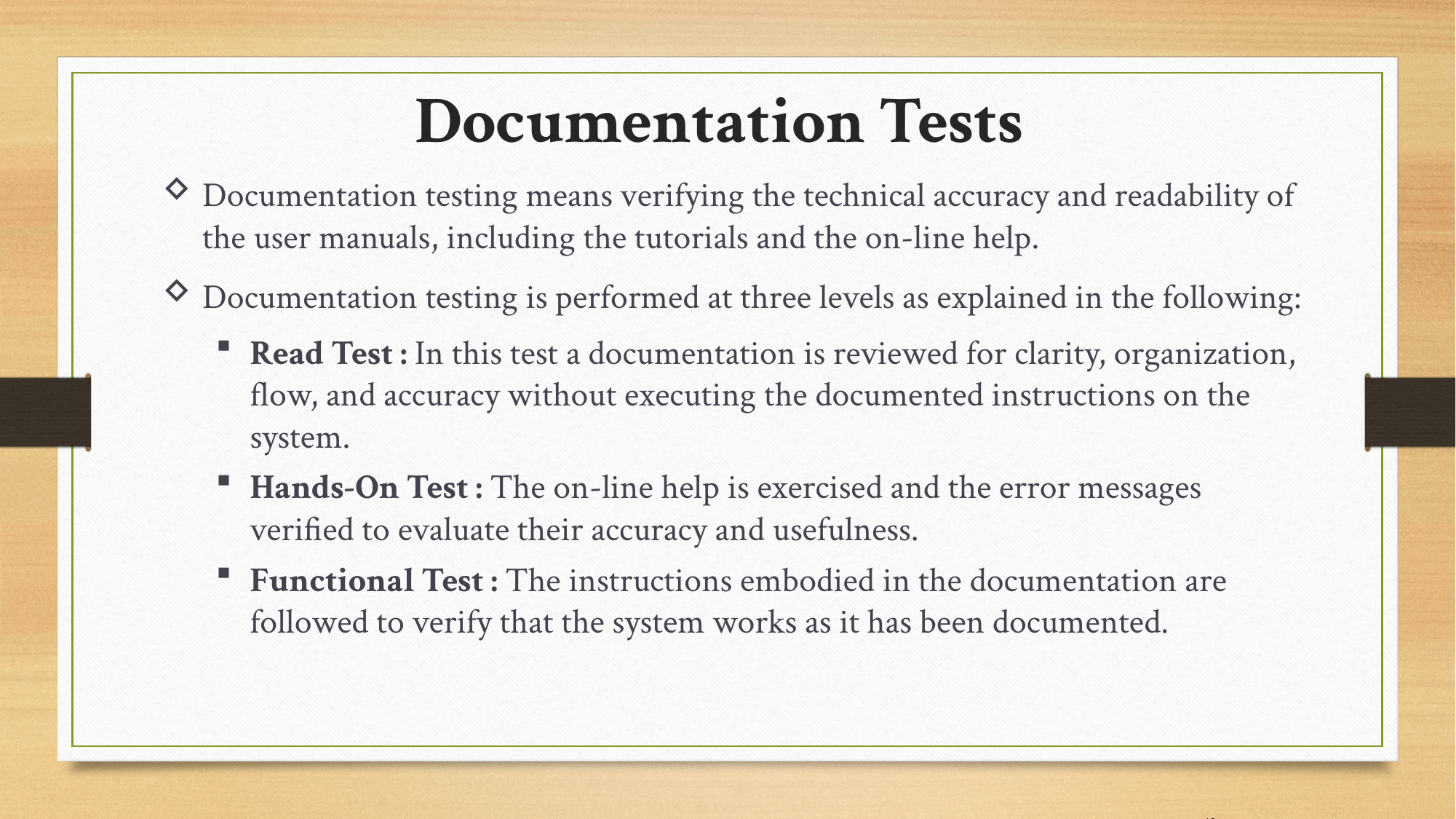

Documentation Tests
Documentation testing means verifying the technical accuracy and readability of the user manuals, including the tutorials and the on-line help.
Documentation testing is performed at three levels as explained in the following:
Read Test : In this test a documentation is reviewed for clarity, organization, flow, and accuracy without executing the documented instructions on the system.
Hands-On Test : The on-line help is exercised and the error messages verified to evaluate their accuracy and usefulness.
Functional Test : The instructions embodied in the documentation are followed to verify that the system works as it has been documented.

13